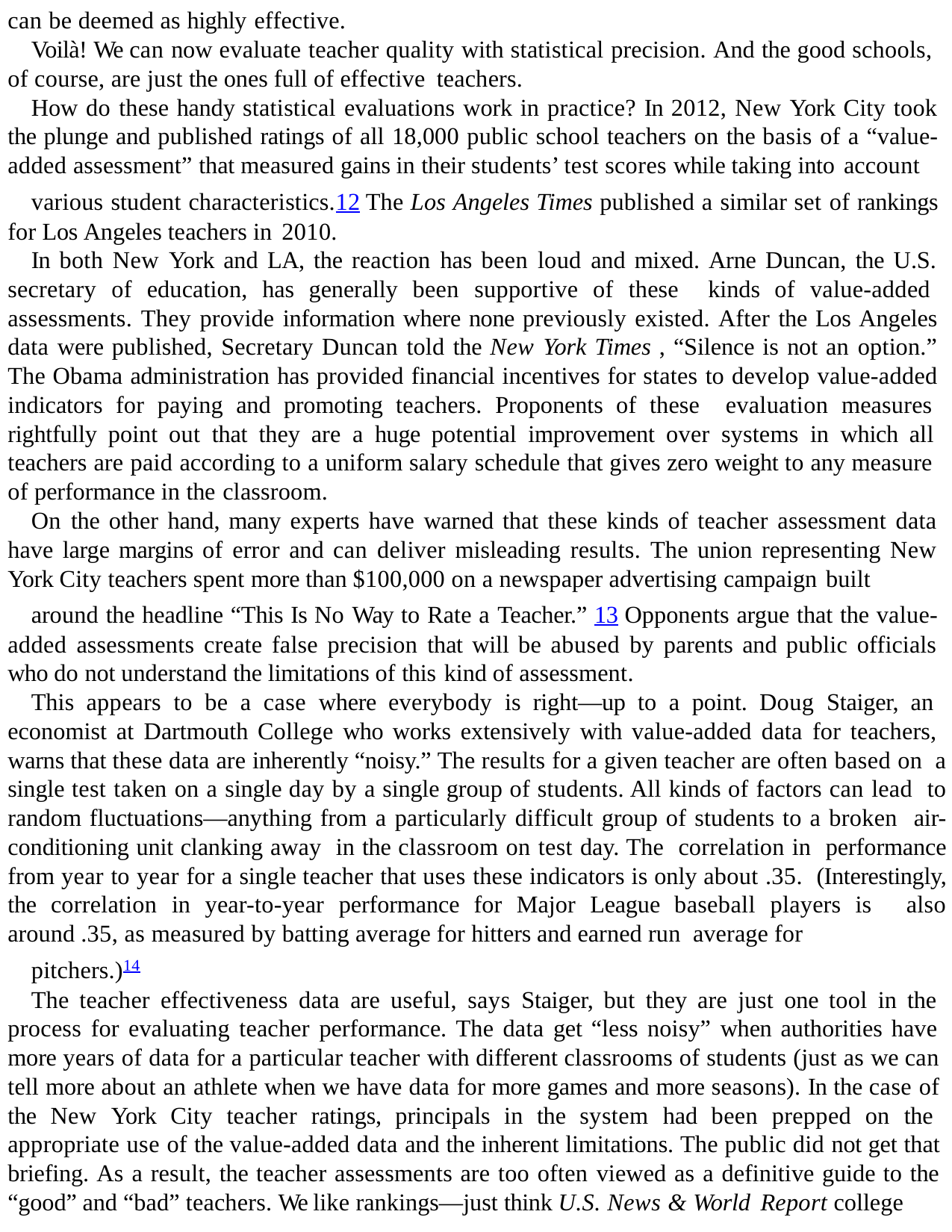

can be deemed as highly effective.
Voilà! We can now evaluate teacher quality with statistical precision. And the good schools,  of course, are just the ones full of effective teachers.
How do these handy statistical evaluations work in practice? In 2012, New York City took  the plunge and published ratings of all 18,000 public school teachers on the basis of a “value-  added assessment” that measured gains in their students’ test scores while taking into account
various student characteristics.12 The Los Angeles Times published a similar set of rankings  for Los Angeles teachers in 2010.
In both New York and LA, the reaction has been loud and mixed. Arne Duncan, the U.S.  secretary of education, has generally been supportive of these  kinds of value-added  assessments. They provide information where none previously existed. After the Los Angeles  data were published, Secretary Duncan told the New York Times , “Silence is not an option.”  The Obama administration has provided financial incentives for states to develop value-added  indicators for paying and promoting teachers. Proponents of these  evaluation measures  rightfully point out that they are a huge potential improvement over systems in which all  teachers are paid according to a uniform salary schedule that gives zero weight to any measure   of performance in the classroom.
On the other hand, many experts have warned that these kinds of teacher assessment data  have large margins of error and can deliver misleading results. The union representing New  York City teachers spent more than $100,000 on a newspaper advertising campaign built
around the headline “This Is No Way to Rate a Teacher.” 13 Opponents argue that the value-  added assessments create false precision that will be abused by parents and public officials  who do not understand the limitations of this kind of assessment.
This appears to be a case where everybody is right—up to a point. Doug Staiger, an  economist at Dartmouth College who works extensively with value-added data for teachers,  warns that these data are inherently “noisy.” The results for a given teacher are often based on  a single test taken on a single day by a single group of students. All kinds of factors can lead  to random fluctuations—anything from a particularly difficult group of students to a broken  air-conditioning unit clanking away  in the classroom on test day. The  correlation in  performance from year to year for a single teacher that uses these indicators is only about .35.  (Interestingly, the correlation in year-to-year performance for Major League baseball players is  also around .35, as measured by batting average for hitters and earned run average for
pitchers.)14
The teacher effectiveness data are useful, says Staiger, but they are just one tool in the  process for evaluating teacher performance. The data get “less noisy” when authorities have  more years of data for a particular teacher with different classrooms of students (just as we can  tell more about an athlete when we have data for more games and more seasons). In the case of  the New York City teacher ratings, principals in the system had been prepped on the  appropriate use of the value-added data and the inherent limitations. The public did not get that  briefing. As a result, the teacher assessments are too often viewed as a definitive guide to the  “good” and “bad” teachers. We like rankings—just think U.S. News & World Report college